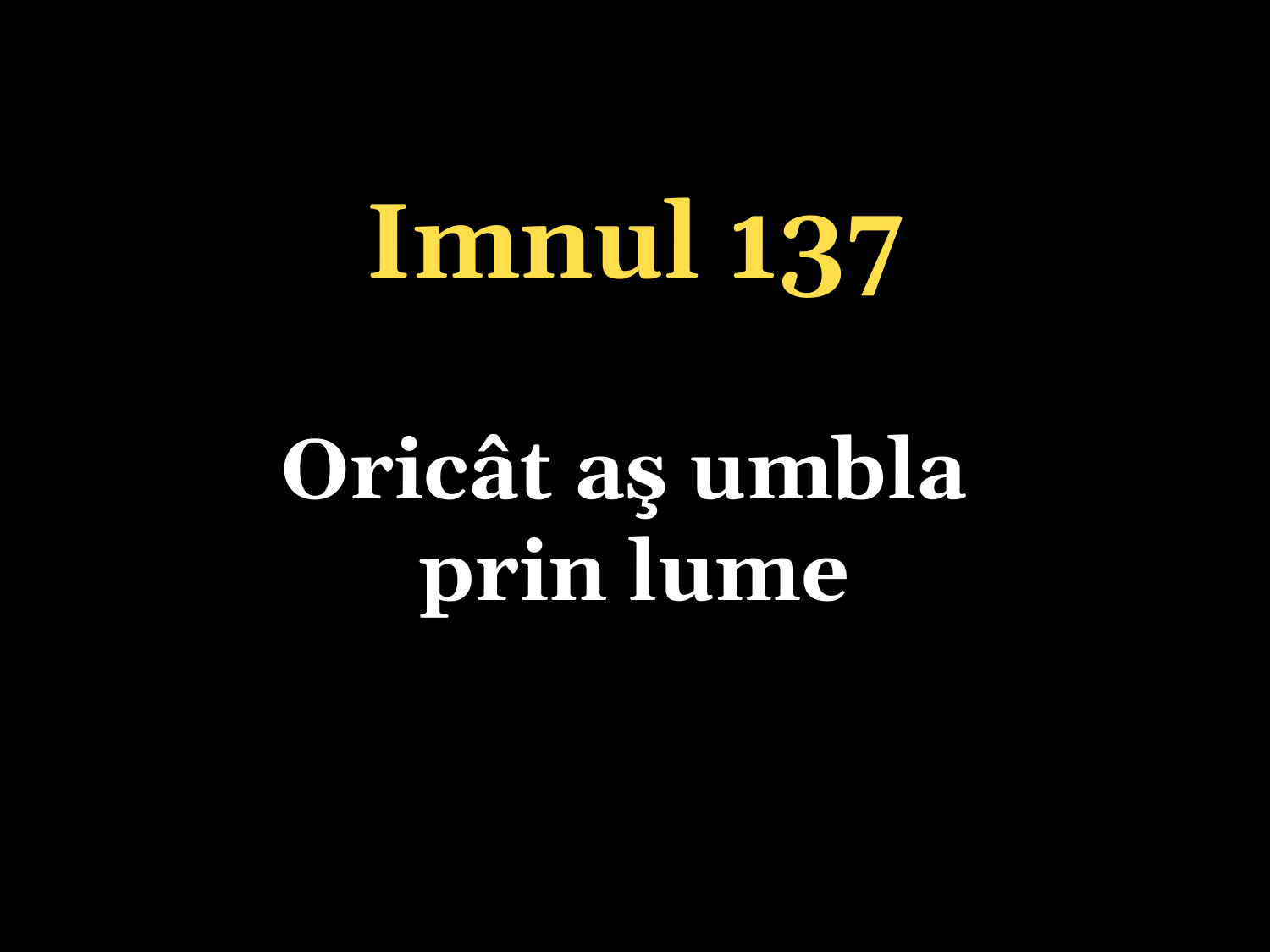

Imnul 137

Oricât aş umbla
prin lume
131/920